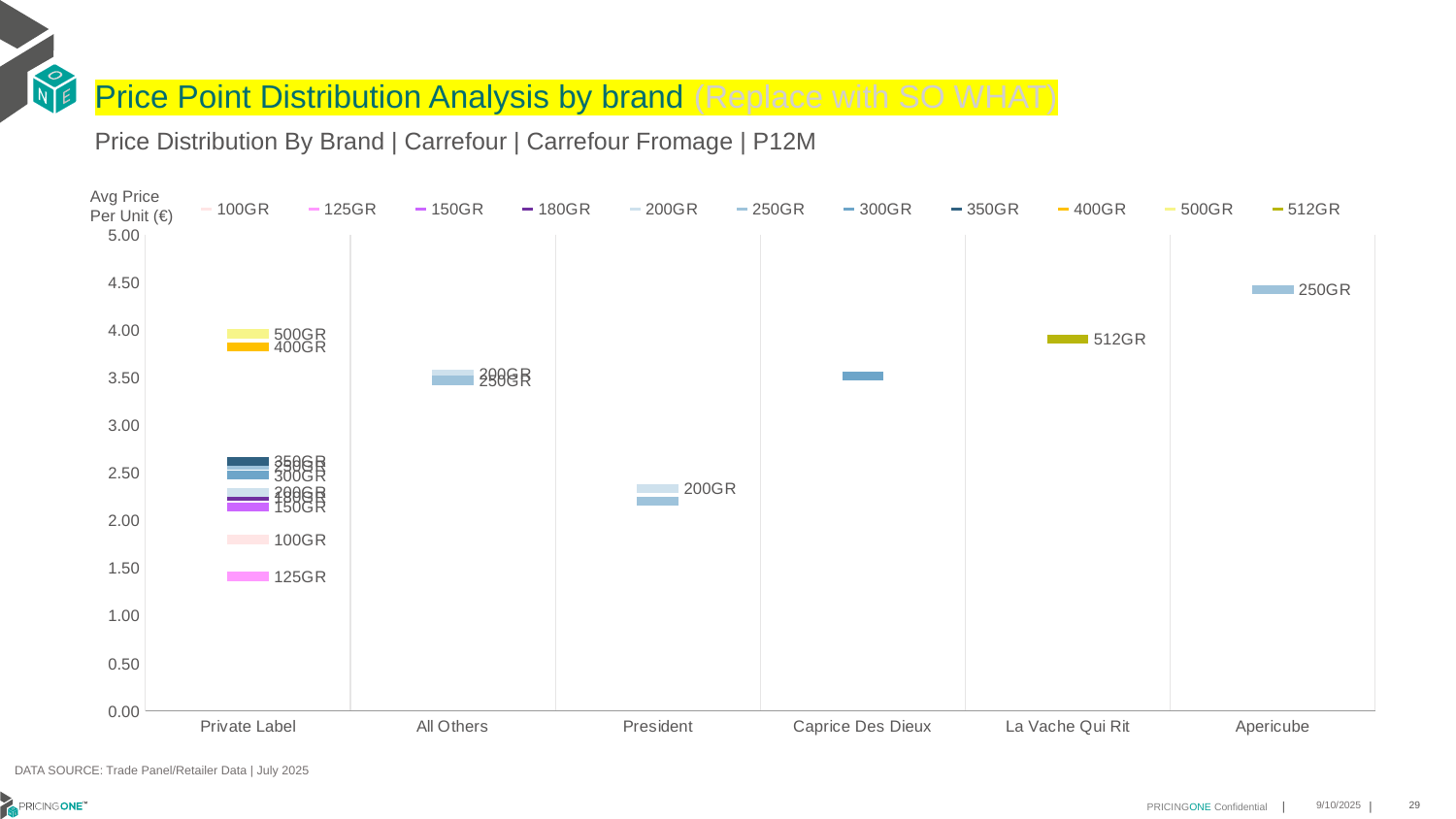

# Price Point Distribution Analysis by brand (Replace with SO WHAT)
Price Distribution By Brand | Carrefour | Carrefour Fromage | P12M

### Chart

| Category | 100GR | 125GR | 150GR | 180GR | 200GR | 250GR | 300GR | 350GR | 400GR | 500GR | 512GR |
|---|---|---|---|---|---|---|---|---|---|---|---|
| Private Label | 1.7989 | 1.4136 | 2.144 | 2.2515 | 2.2939 | 2.5776 | 2.4759 | 2.6191 | 3.8236 | 3.9593 | None |
| All Others | None | None | None | None | 3.5382 | 3.4728 | None | None | None | None | None |
| President | None | None | None | None | 2.3381 | 2.2028 | None | None | None | None | None |
| Caprice Des Dieux | None | None | None | None | None | None | 3.5177 | None | None | None | None |
| La Vache Qui Rit | None | None | None | None | None | None | None | None | None | None | 3.9066 |
| Apericube | None | None | None | None | None | 4.4252 | None | None | None | None | None |
Avg Price
Per Unit (€)
DATA SOURCE: Trade Panel/Retailer Data | July 2025
9/10/2025
29